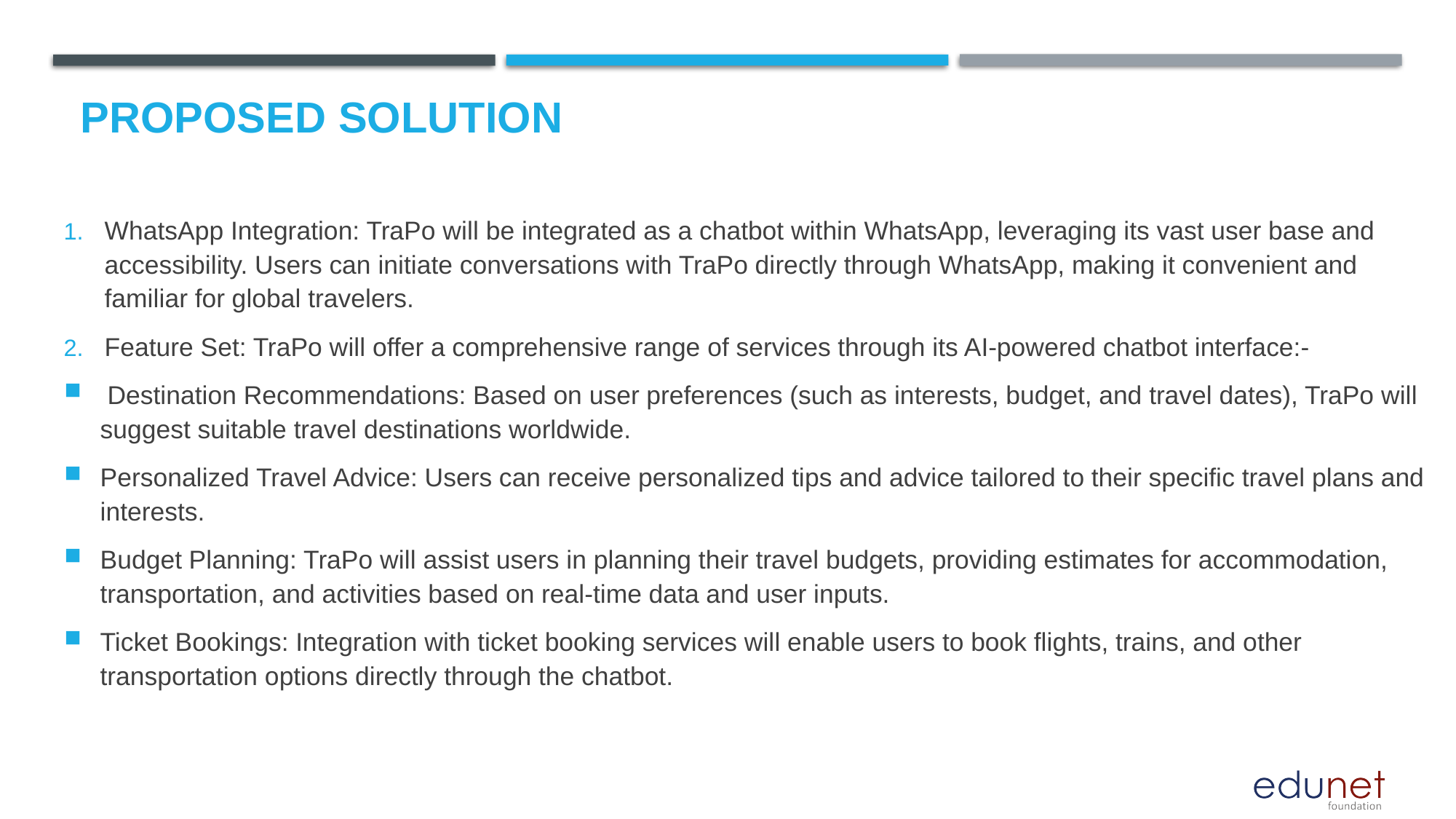

# Proposed Solution
WhatsApp Integration: TraPo will be integrated as a chatbot within WhatsApp, leveraging its vast user base and accessibility. Users can initiate conversations with TraPo directly through WhatsApp, making it convenient and familiar for global travelers.
Feature Set: TraPo will offer a comprehensive range of services through its AI-powered chatbot interface:-
 Destination Recommendations: Based on user preferences (such as interests, budget, and travel dates), TraPo will suggest suitable travel destinations worldwide.
Personalized Travel Advice: Users can receive personalized tips and advice tailored to their specific travel plans and interests.
Budget Planning: TraPo will assist users in planning their travel budgets, providing estimates for accommodation, transportation, and activities based on real-time data and user inputs.
Ticket Bookings: Integration with ticket booking services will enable users to book flights, trains, and other transportation options directly through the chatbot.